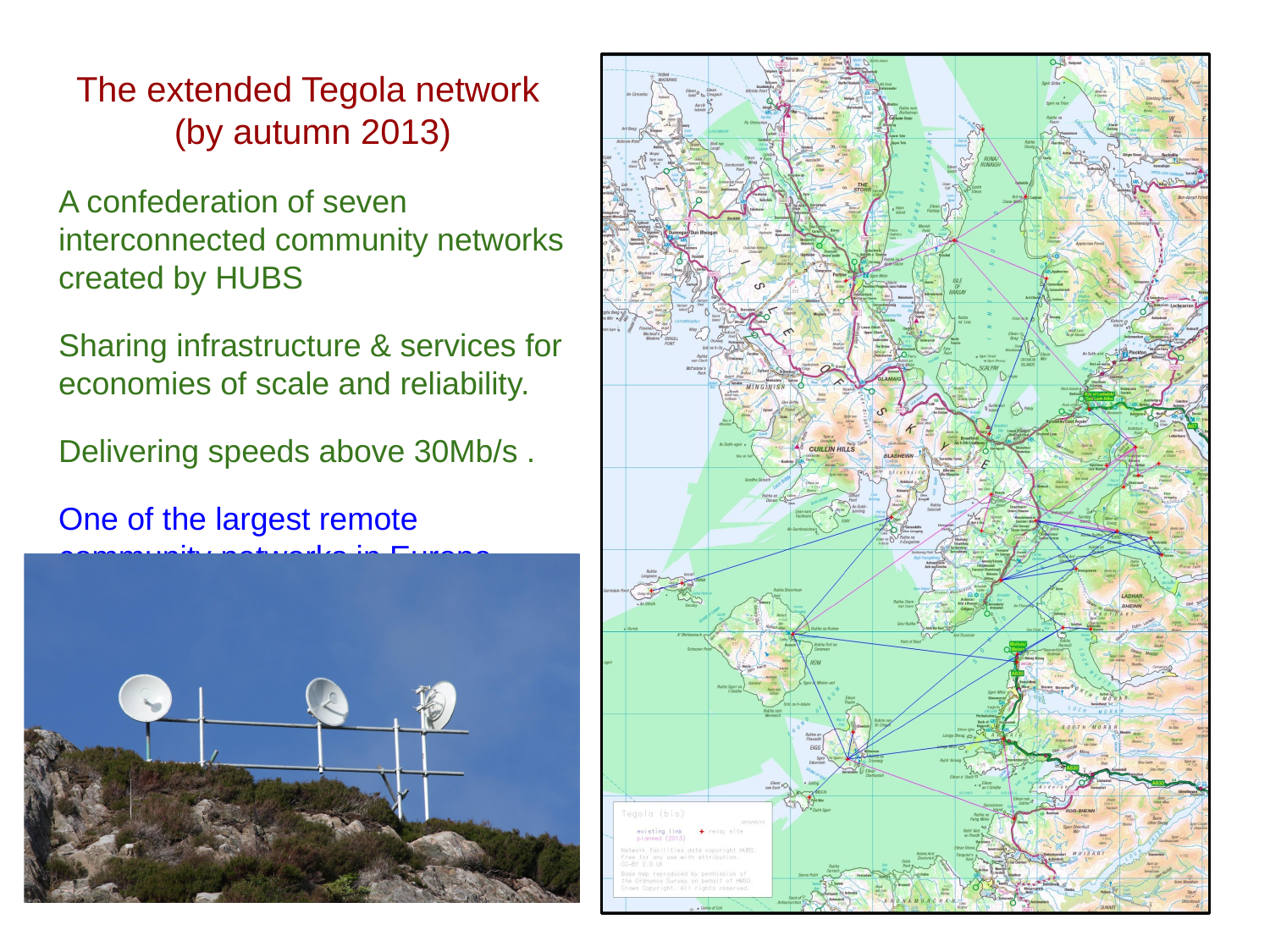

The extended Tegola network
(by autumn 2013)

A confederation of seven interconnected community networks created by HUBS

Sharing infrastructure & services for economies of scale and reliability.

Delivering speeds above 30Mb/s .

One of the largest remote community networks in Europe.